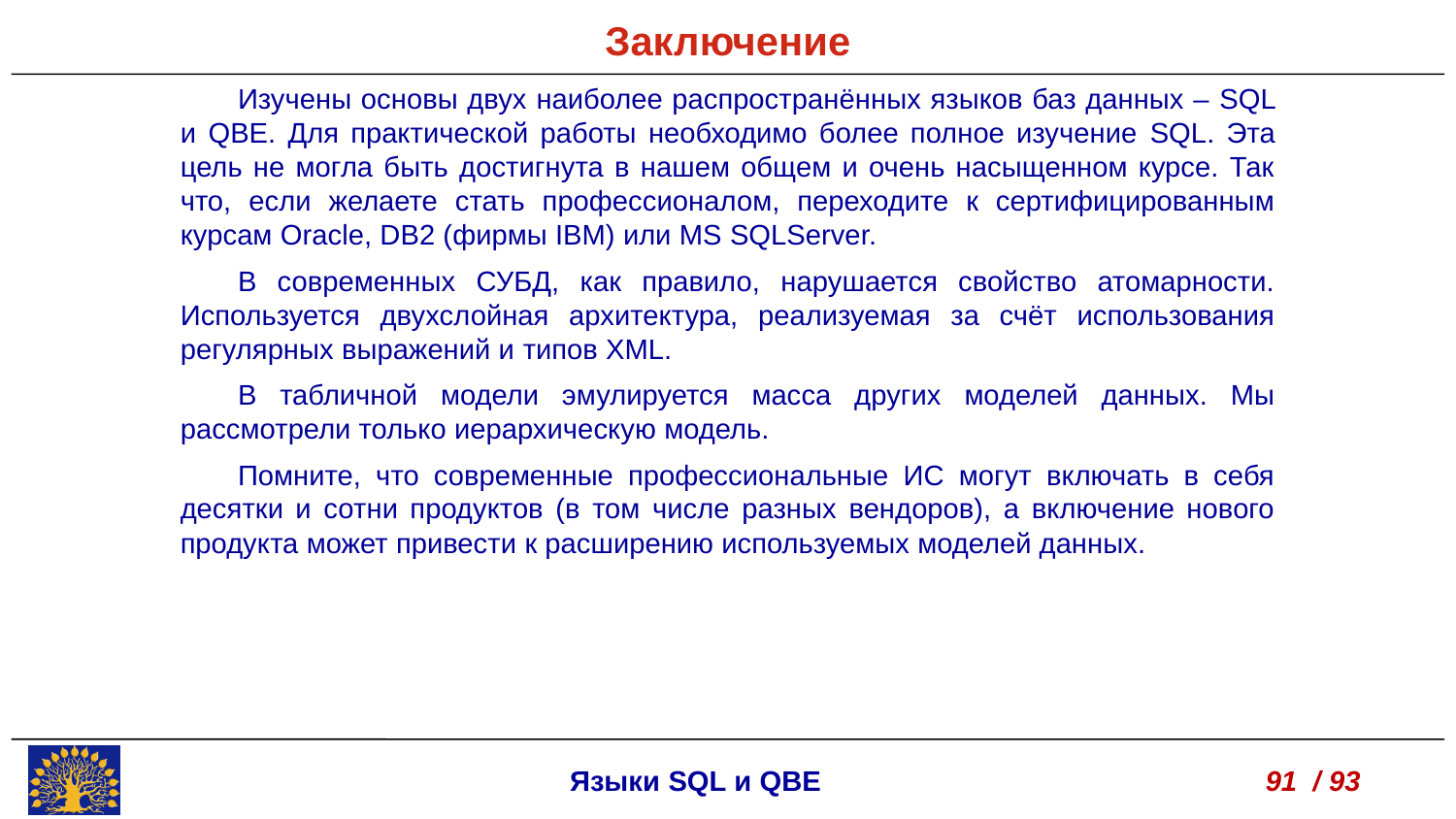

Заключение
Изучены основы двух наиболее распространённых языков баз данных – SQL и QBE. Для практической работы необходимо более полное изучение SQL. Эта цель не могла быть достигнута в нашем общем и очень насыщенном курсе. Так что, если желаете стать профессионалом, переходите к сертифицированным курсам Oracle, DB2 (фирмы IBM) или MS SQLServer.
В современных СУБД, как правило, нарушается свойство атомарности. Используется двухслойная архитектура, реализуемая за счёт использования регулярных выражений и типов XML.
В табличной модели эмулируется масса других моделей данных. Мы рассмотрели только иерархическую модель.
Помните, что современные профессиональные ИС могут включать в себя десятки и сотни продуктов (в том числе разных вендоров), а включение нового продукта может привести к расширению используемых моделей данных.